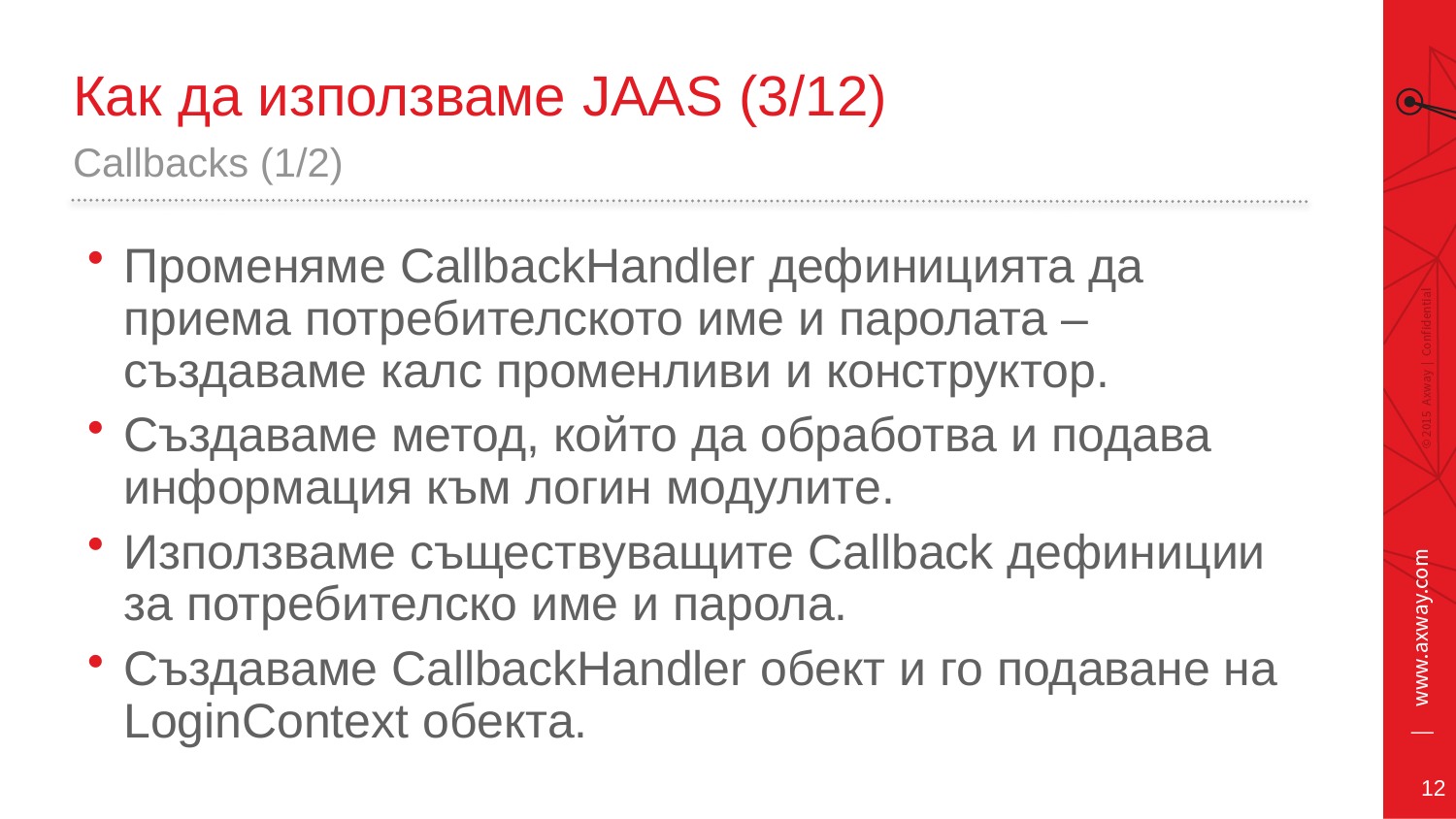

# Как да използваме JAAS (3/12)
Callbacks (1/2)
Променяме CallbackHandler дефиницията да приема потребителското име и паролата – създаваме калс променливи и конструктор.
Създаваме метод, който да обработва и подава информация към логин модулите.
Използваме съществуващите Callback дефиниции за потребителско име и парола.
Създаваме CallbackHandler обект и го подаване на LoginContext обекта.
12